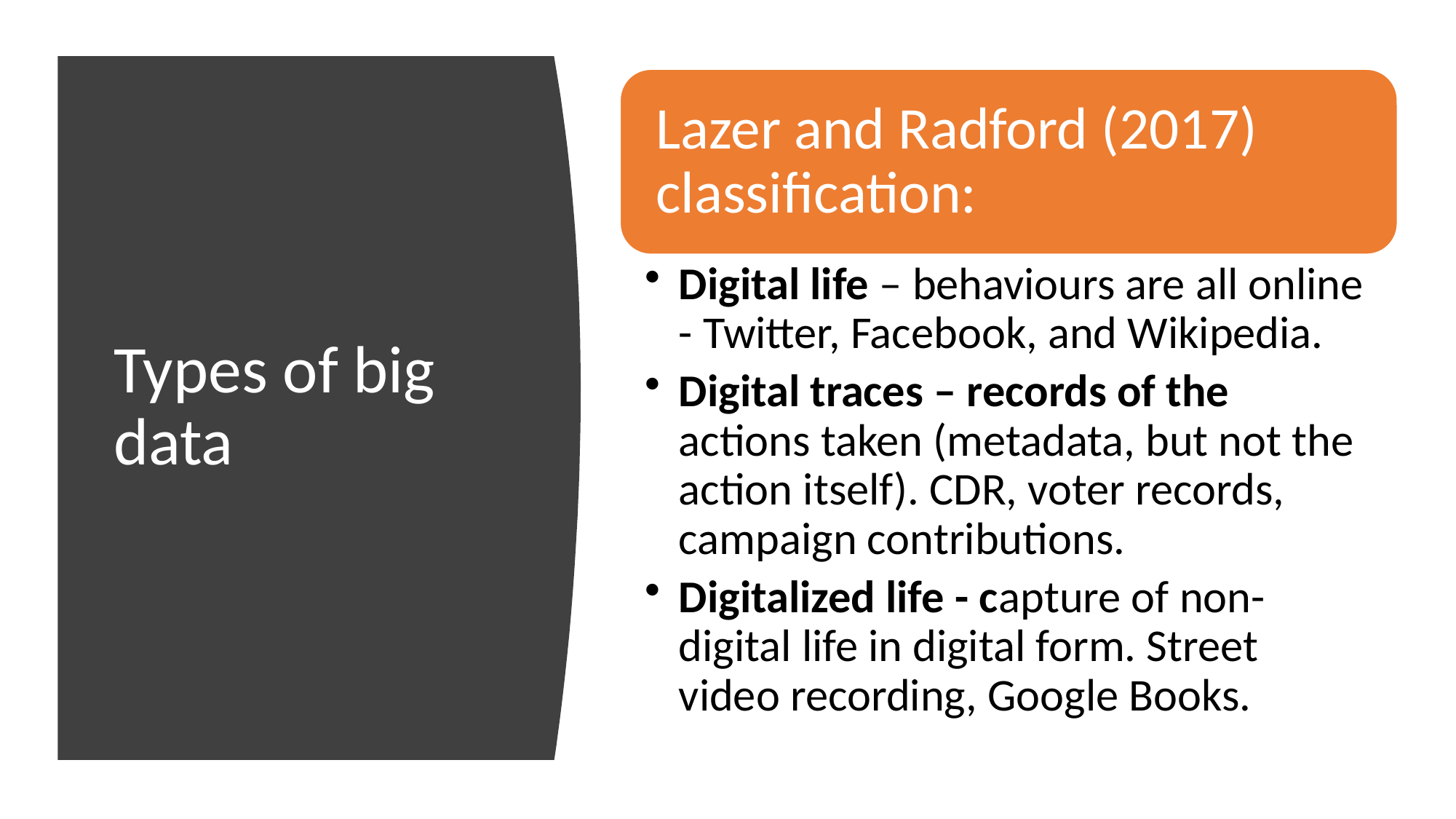

Lazer and Radford (2017) classification:
Digital life – behaviours are all online - Twitter, Facebook, and Wikipedia.
Digital traces – records of the actions taken (metadata, but not the action itself). CDR, voter records, campaign contributions.
Digitalized life - capture of non-digital life in digital form. Street video recording, Google Books.

# Types of big data